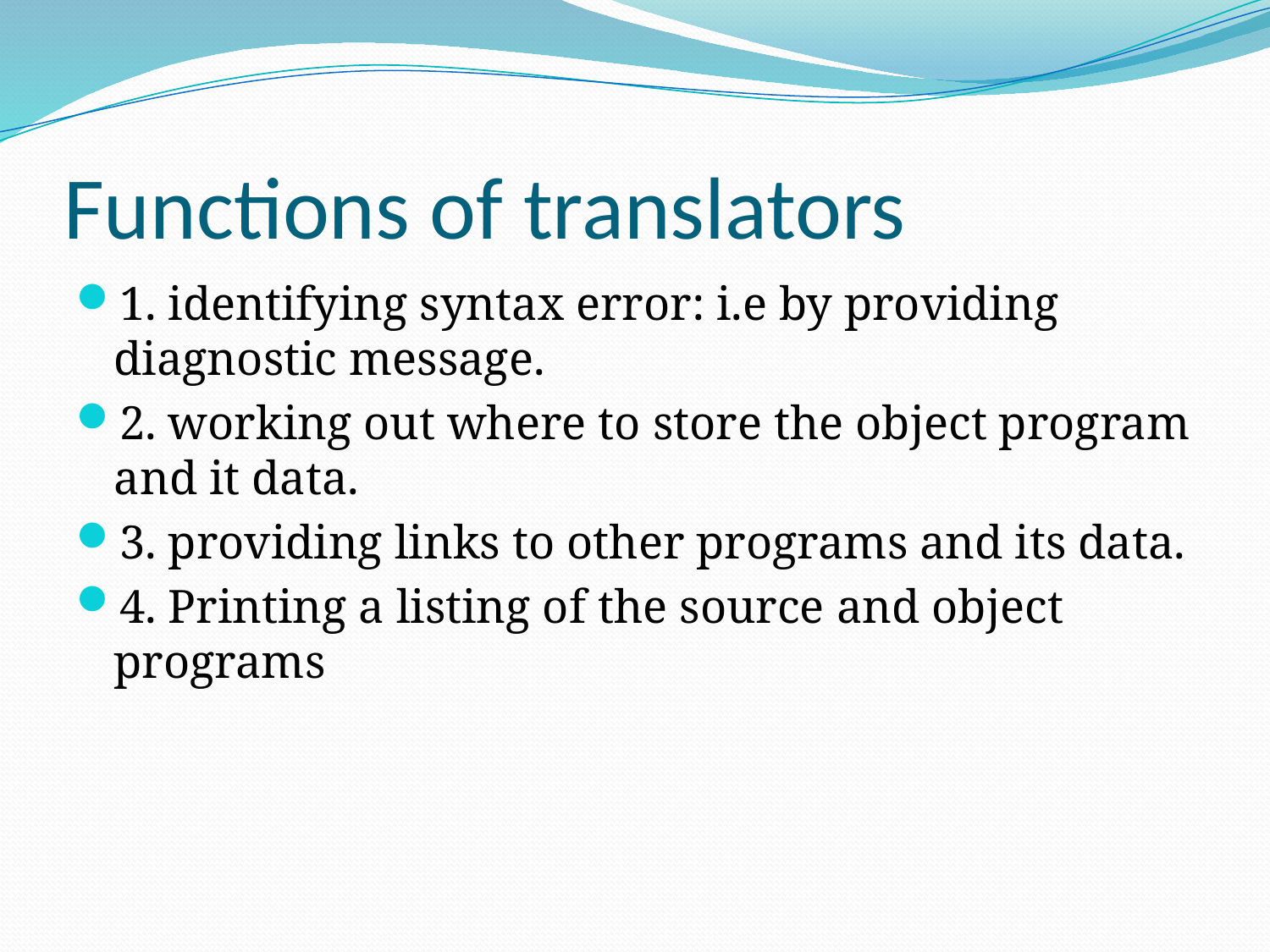

# Functions of translators
1. identifying syntax error: i.e by providing diagnostic message.
2. working out where to store the object program and it data.
3. providing links to other programs and its data.
4. Printing a listing of the source and object programs